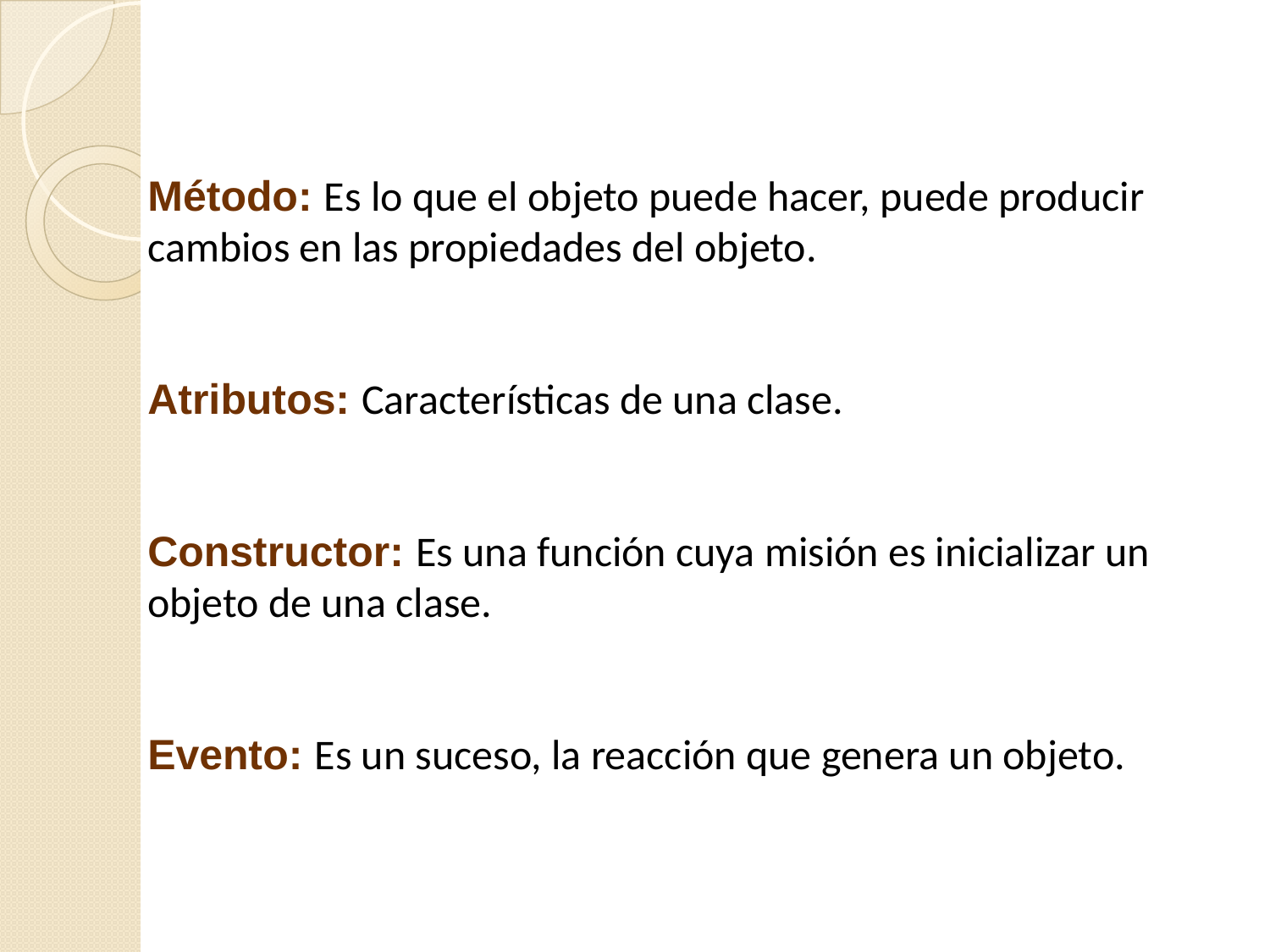

Método: Es lo que el objeto puede hacer, puede producir cambios en las propiedades del objeto.

Atributos: Características de una clase.

Constructor: Es una función cuya misión es inicializar un objeto de una clase.

Evento: Es un suceso, la reacción que genera un objeto.